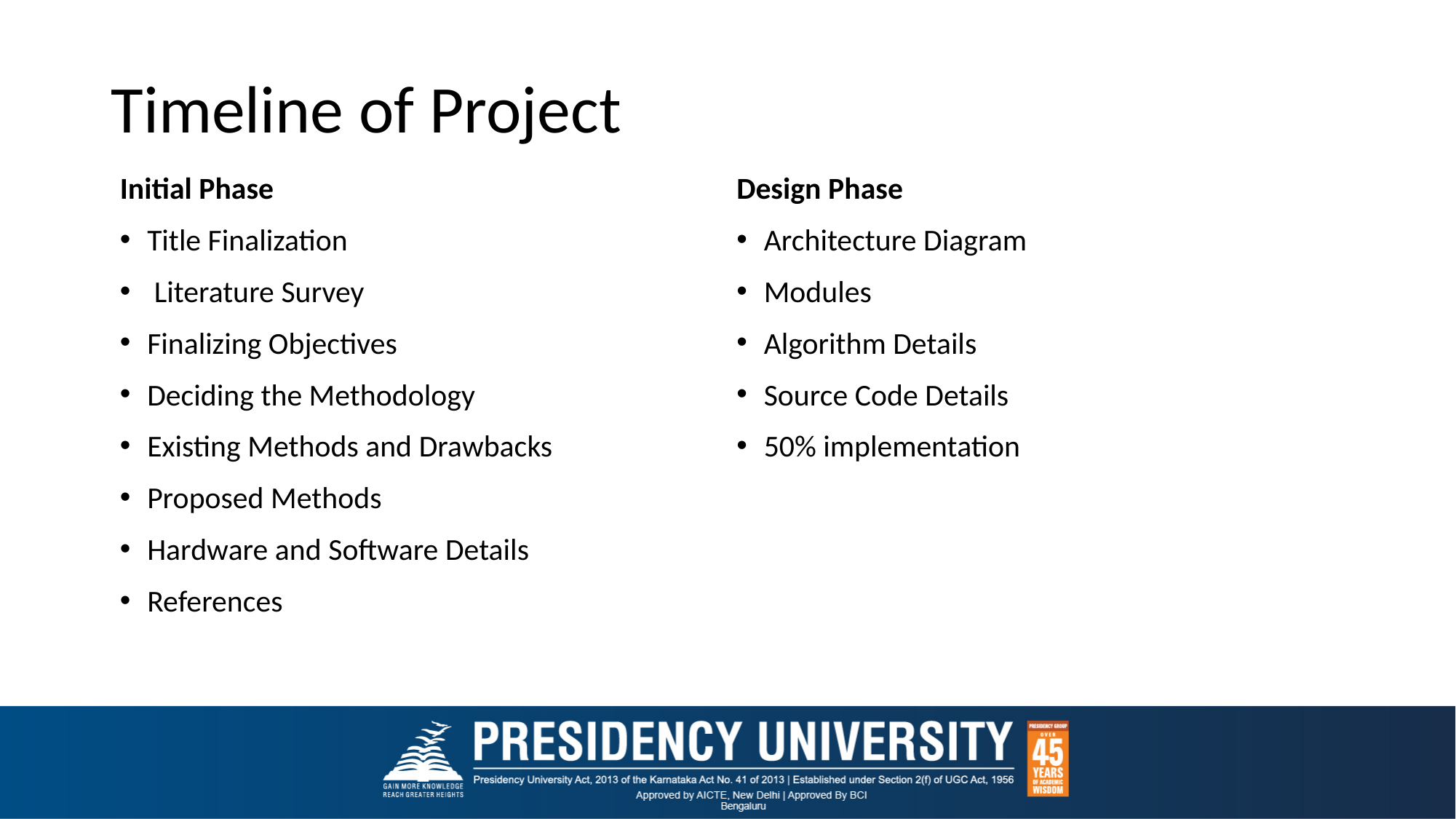

# Timeline of Project
Initial Phase
Title Finalization
 Literature Survey
Finalizing Objectives
Deciding the Methodology
Existing Methods and Drawbacks
Proposed Methods
Hardware and Software Details
References

Design Phase
Architecture Diagram
Modules
Algorithm Details
Source Code Details
50% implementation